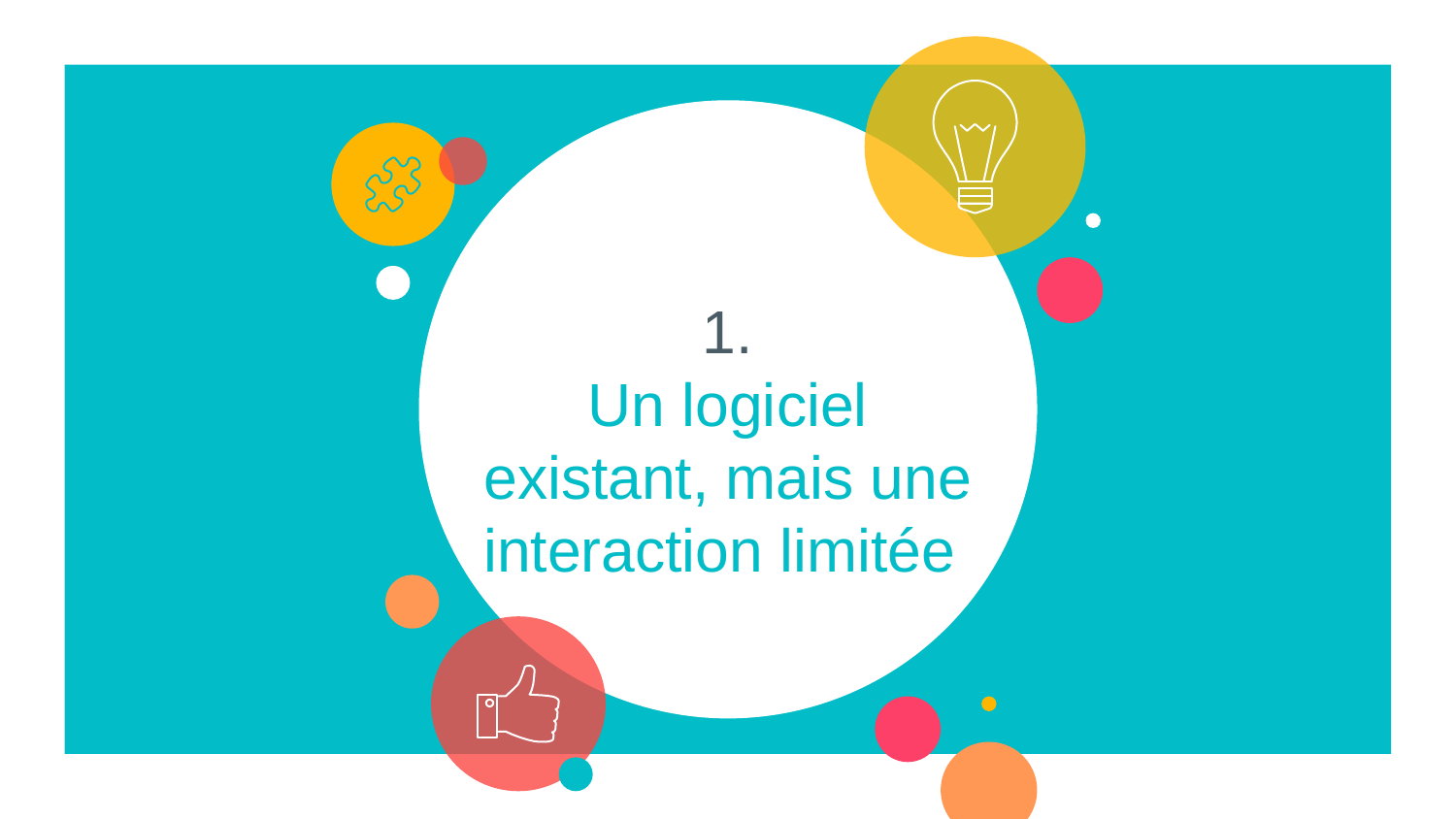

# 1.
Un logiciel existant, mais une interaction limitée